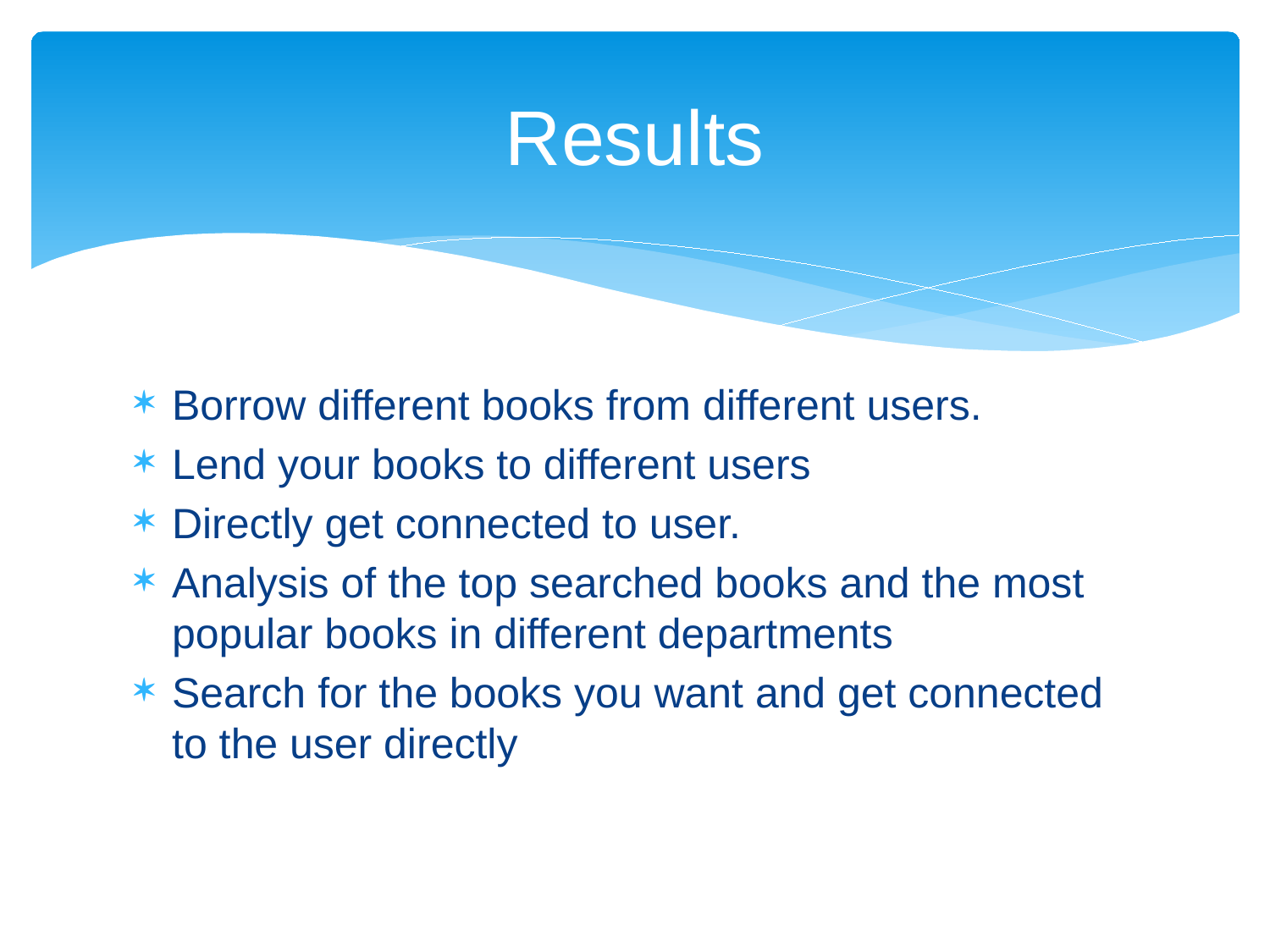

# Results
Borrow different books from different users.
Lend your books to different users
Directly get connected to user.
Analysis of the top searched books and the most popular books in different departments
Search for the books you want and get connected to the user directly